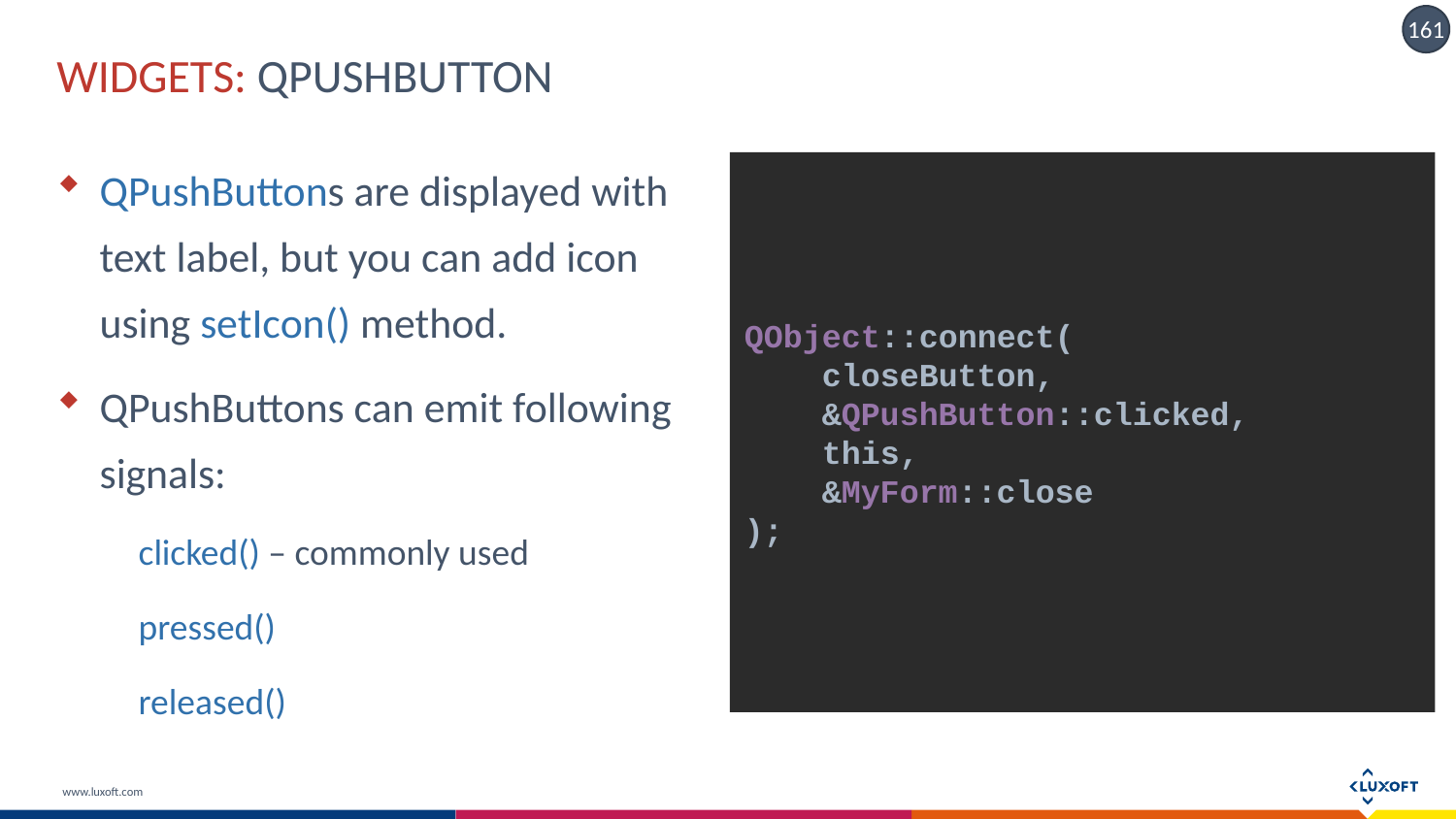

# WIDGETS: QPushButton
QPushButtons are displayed with text label, but you can add icon using setIcon() method.
QPushButtons can emit following signals:
clicked() – commonly used
pressed()
released()

QObject::connect(
    closeButton,
    &QPushButton::clicked,
    this,
    &MyForm::close
);